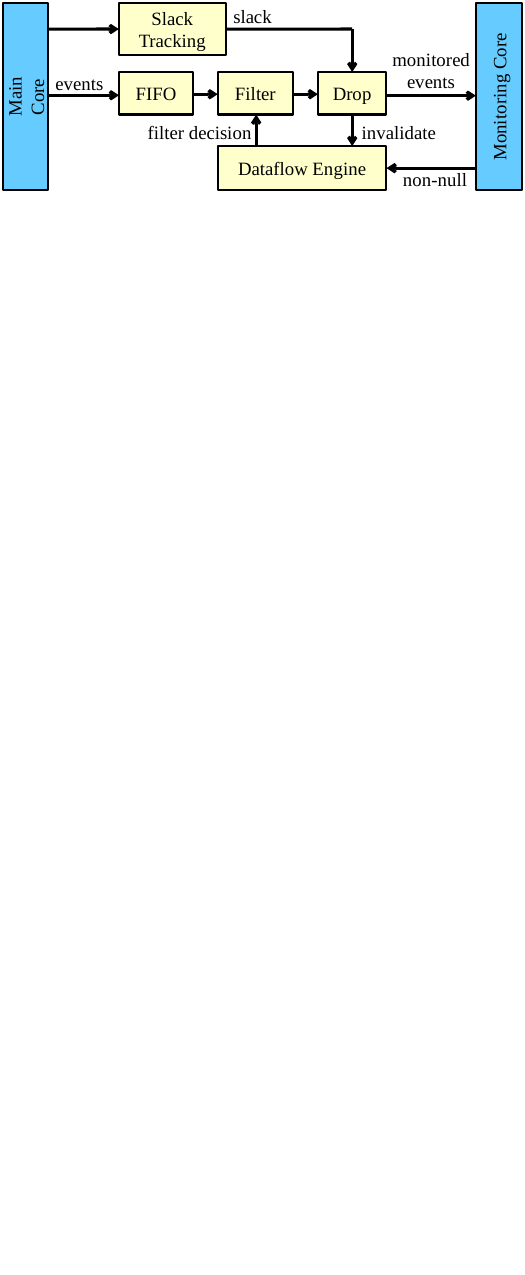

slack
Slack Tracking
monitored events
events
FIFO
Filter
Drop
Main
Core
Monitoring Core
filter decision
invalidate
Dataflow Engine
non-null